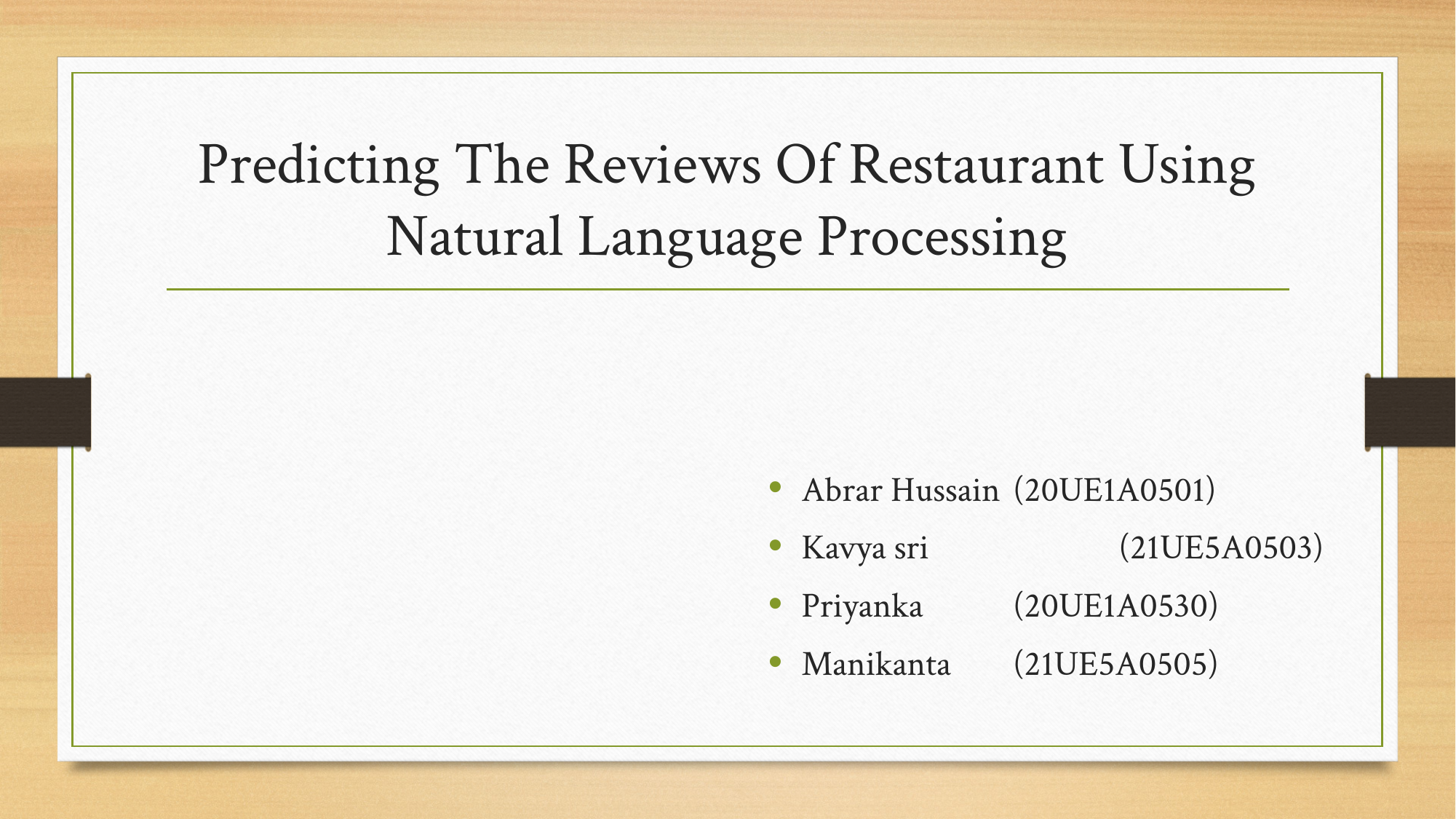

# Predicting The Reviews Of Restaurant Using Natural Language Processing
Abrar Hussain	(20UE1A0501)
Kavya sri	 	(21UE5A0503)
Priyanka			(20UE1A0530)
Manikanta		(21UE5A0505)